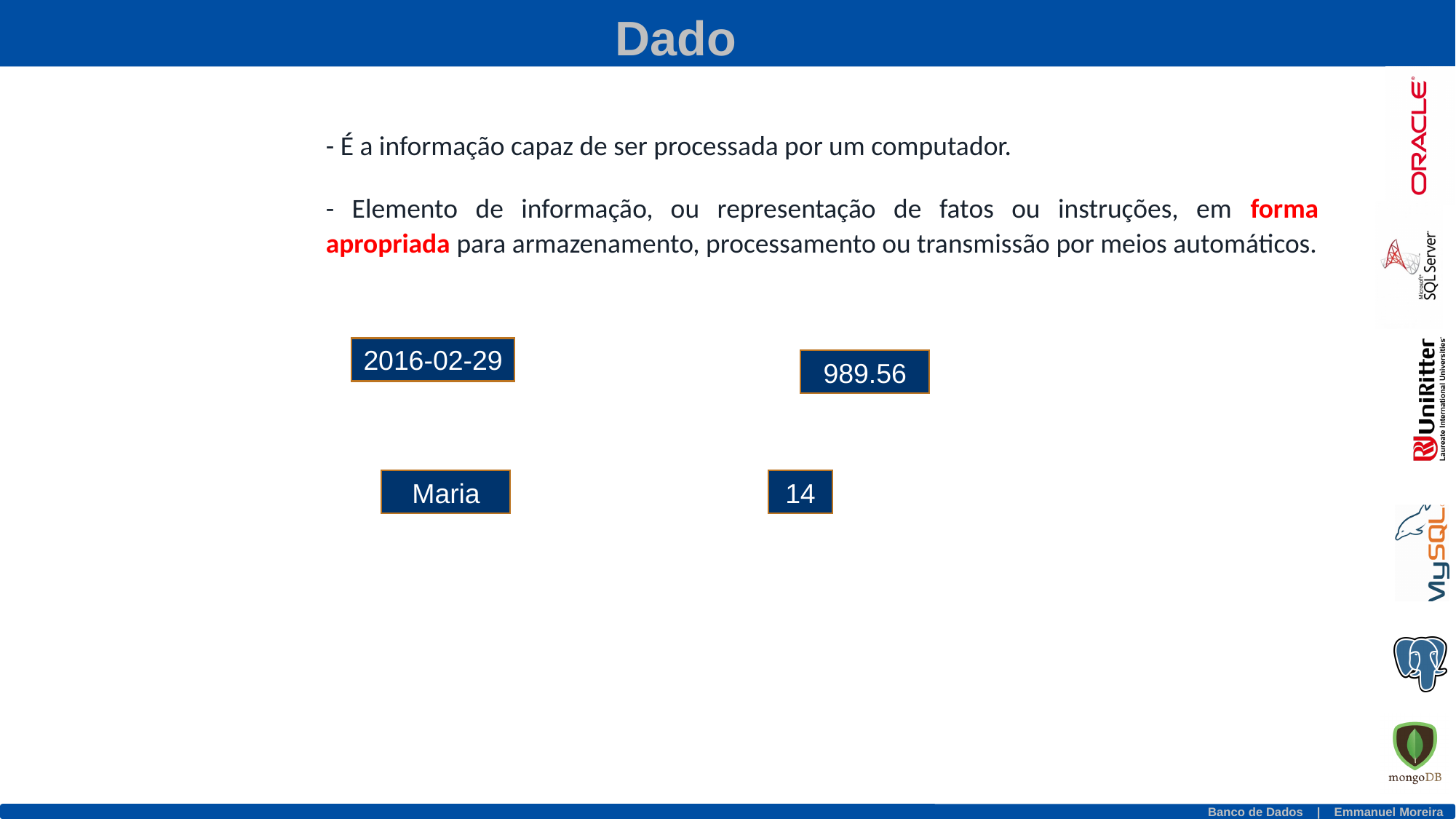

Dado
- É a informação capaz de ser processada por um computador.
- Elemento de informação, ou representação de fatos ou instruções, em forma apropriada para armazenamento, processamento ou transmissão por meios automáticos.
2016-02-29
989.56
Maria
14